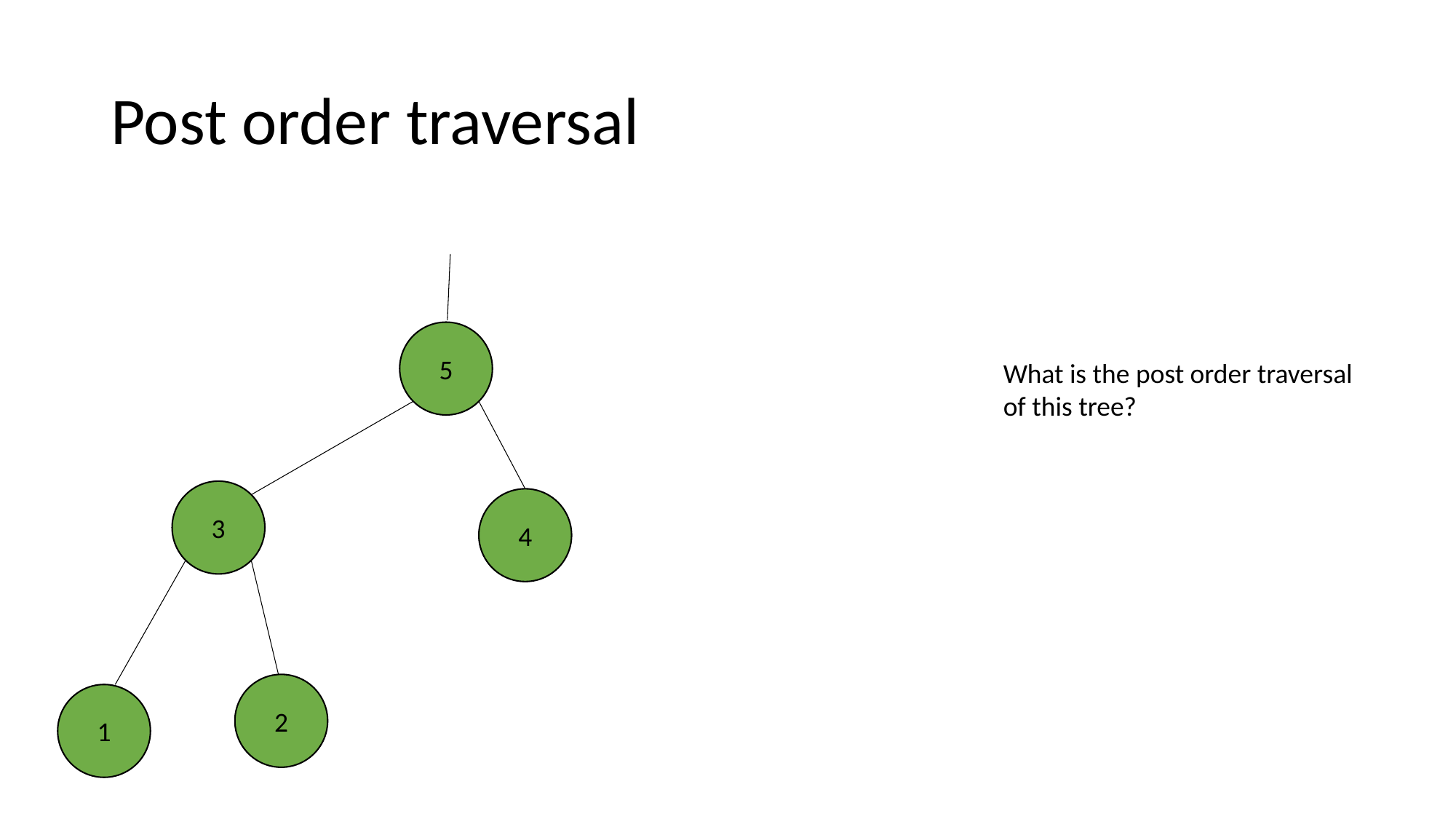

# Post order traversal
5
What is the post order traversal
of this tree?
3
4
2
1